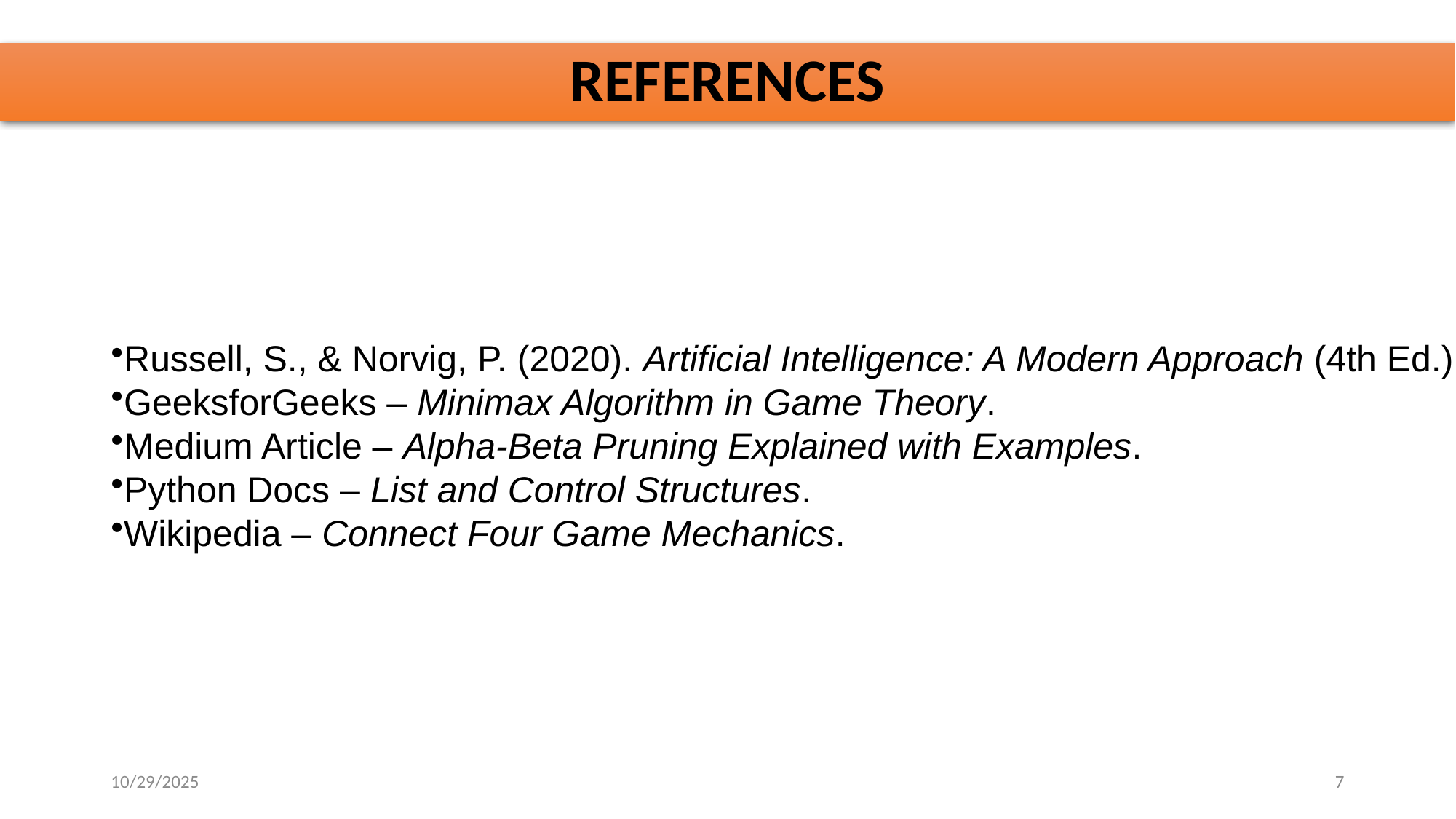

# REFERENCES
Russell, S., & Norvig, P. (2020). Artificial Intelligence: A Modern Approach (4th Ed.). Pearson.
GeeksforGeeks – Minimax Algorithm in Game Theory.
Medium Article – Alpha-Beta Pruning Explained with Examples.
Python Docs – List and Control Structures.
Wikipedia – Connect Four Game Mechanics.
10/29/2025
7